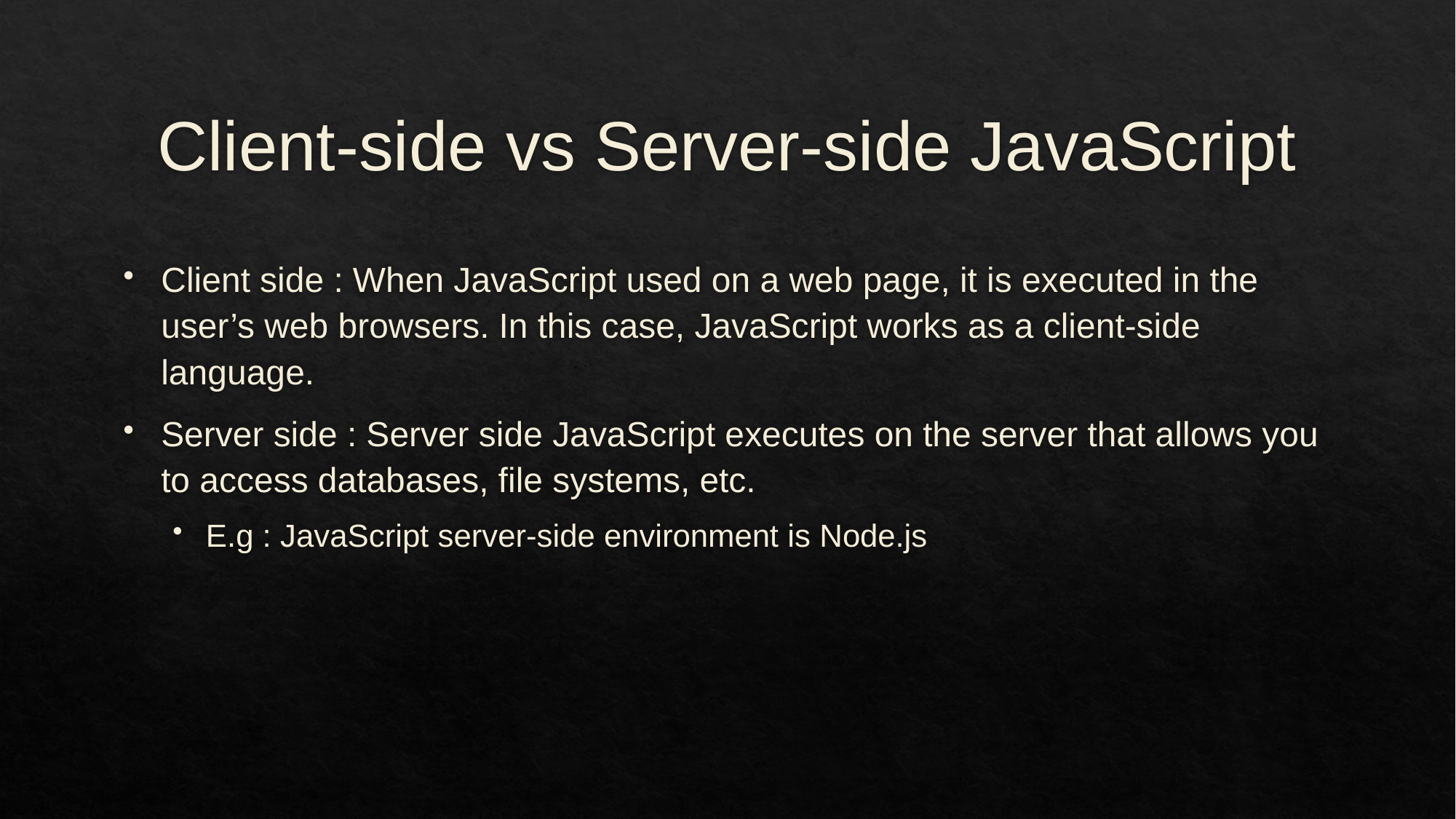

# Client-side vs Server-side JavaScript
Client side : When JavaScript used on a web page, it is executed in the user’s web browsers. In this case, JavaScript works as a client-side language.
Server side : Server side JavaScript executes on the server that allows you to access databases, file systems, etc.
E.g : JavaScript server-side environment is Node.js